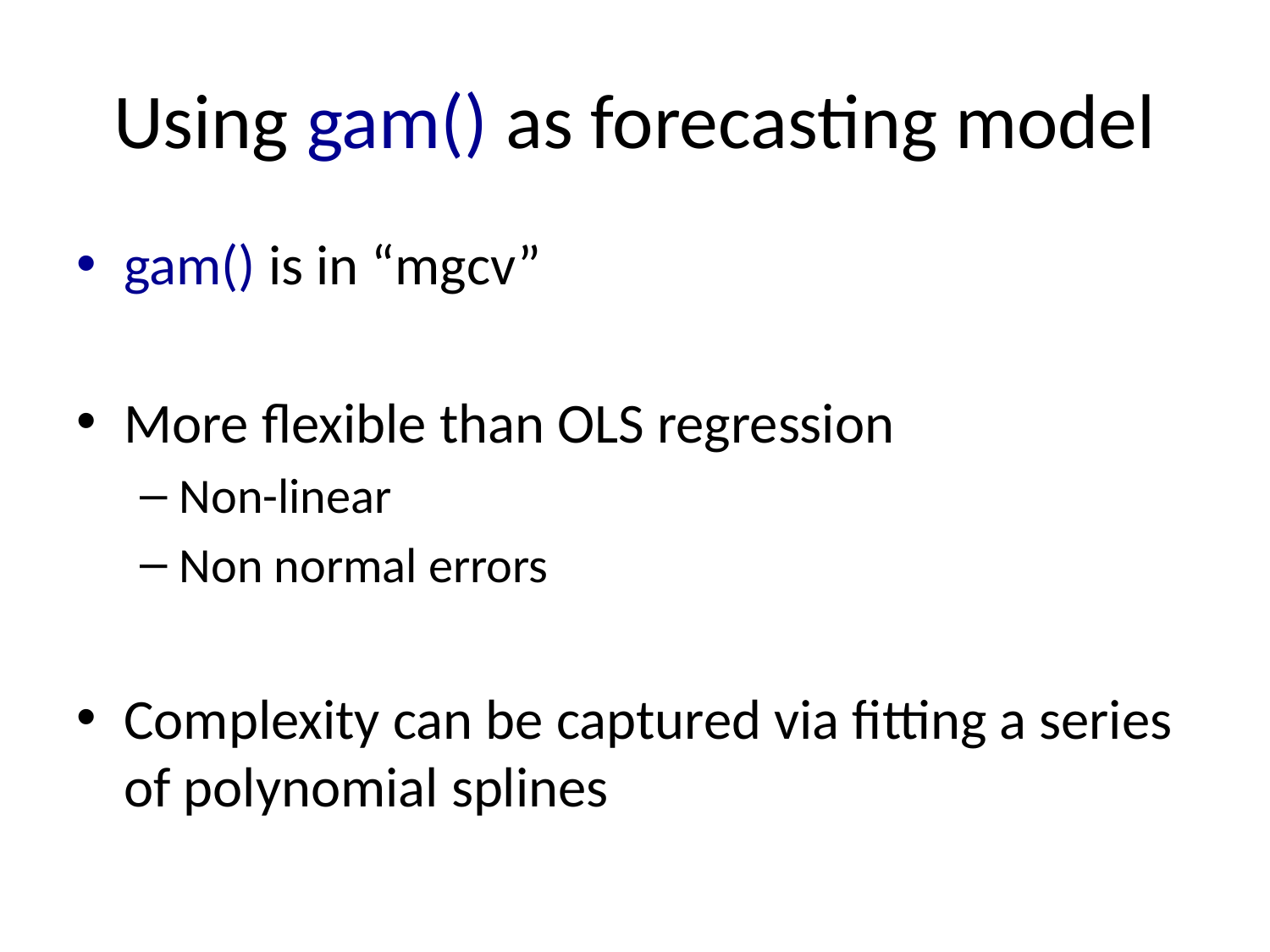

# Using gam() as forecasting model
gam() is in “mgcv”

More flexible than OLS regression
Non-linear
Non normal errors

Complexity can be captured via fitting a series of polynomial splines